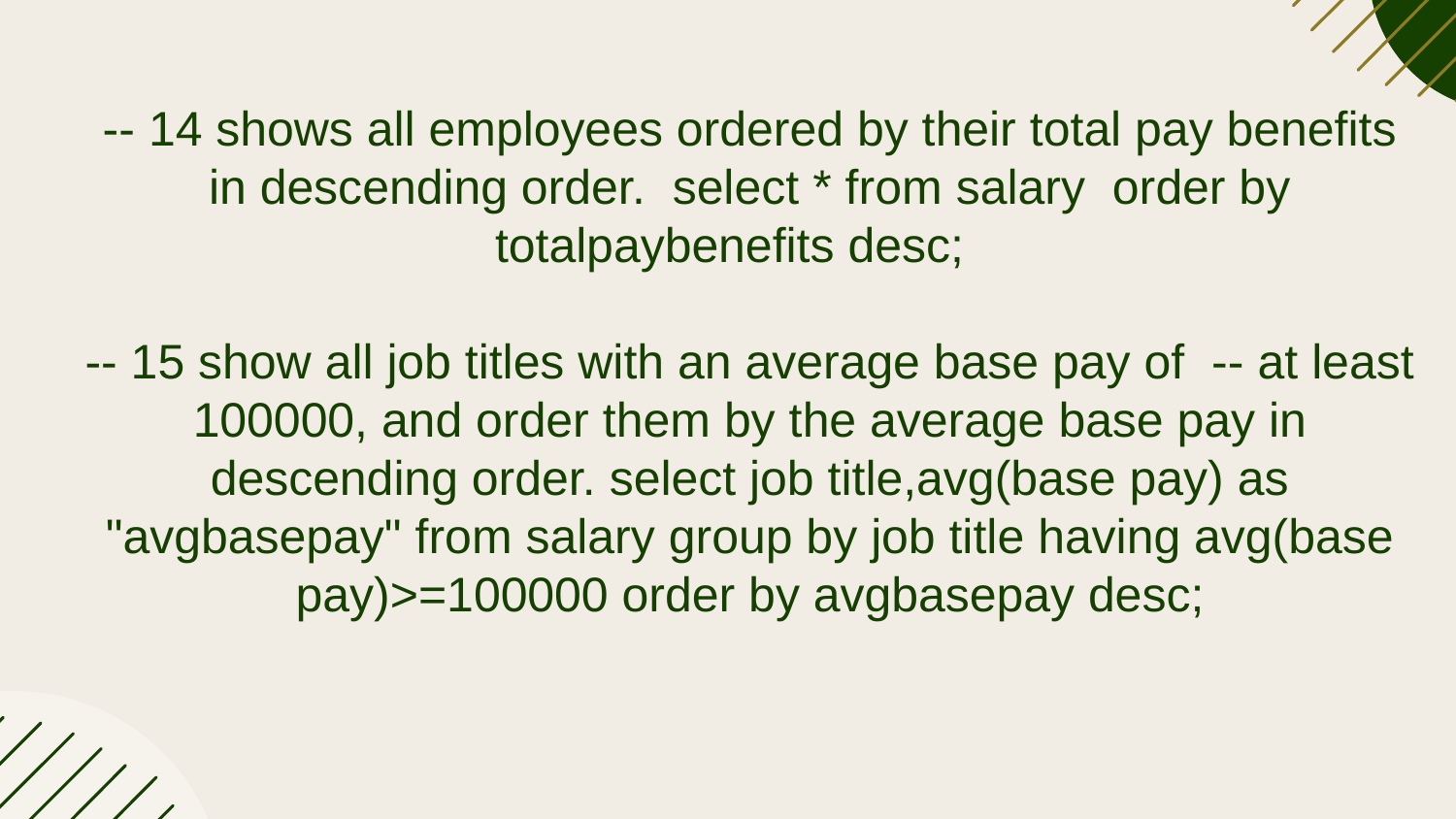

# -- 14 shows all employees ordered by their total pay benefits in descending order.  select * from salary  order by totalpaybenefits desc; -- 15 show all job titles with an average base pay of  -- at least 100000, and order them by the average base pay in descending order. select job title,avg(base pay) as "avgbasepay" from salary group by job title having avg(base pay)>=100000 order by avgbasepay desc;